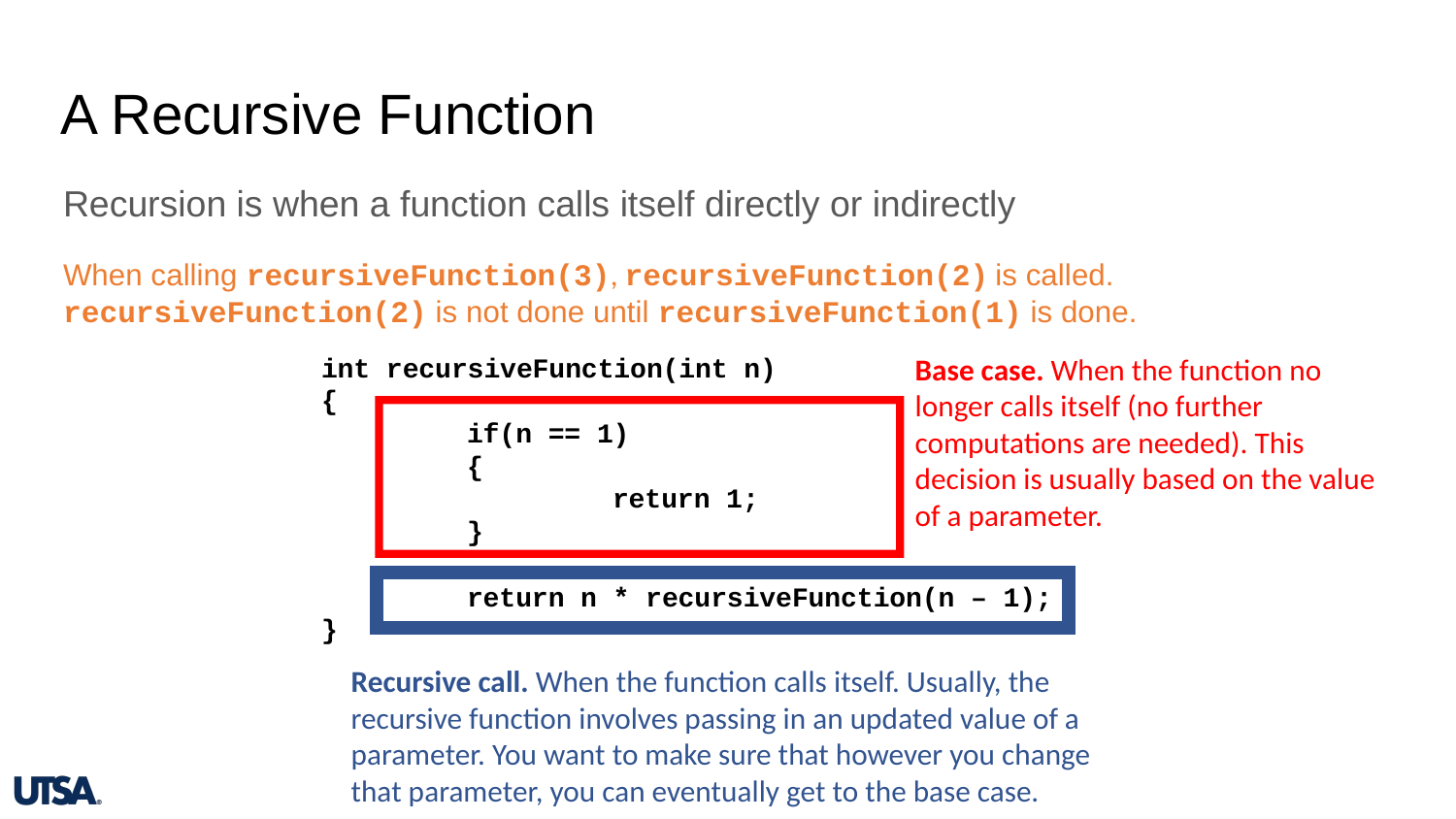

# A Recursive Function
Recursion is when a function calls itself directly or indirectly
When calling recursiveFunction(3), recursiveFunction(2) is called. recursiveFunction(2) is not done until recursiveFunction(1) is done.

int recursiveFunction(int n)
{
	if(n == 1)
	{
		return 1;
	}

	return n * recursiveFunction(n – 1);
}

Base case. When the function no longer calls itself (no further computations are needed). This decision is usually based on the value of a parameter.

Recursive call. When the function calls itself. Usually, the recursive function involves passing in an updated value of a parameter. You want to make sure that however you change that parameter, you can eventually get to the base case.